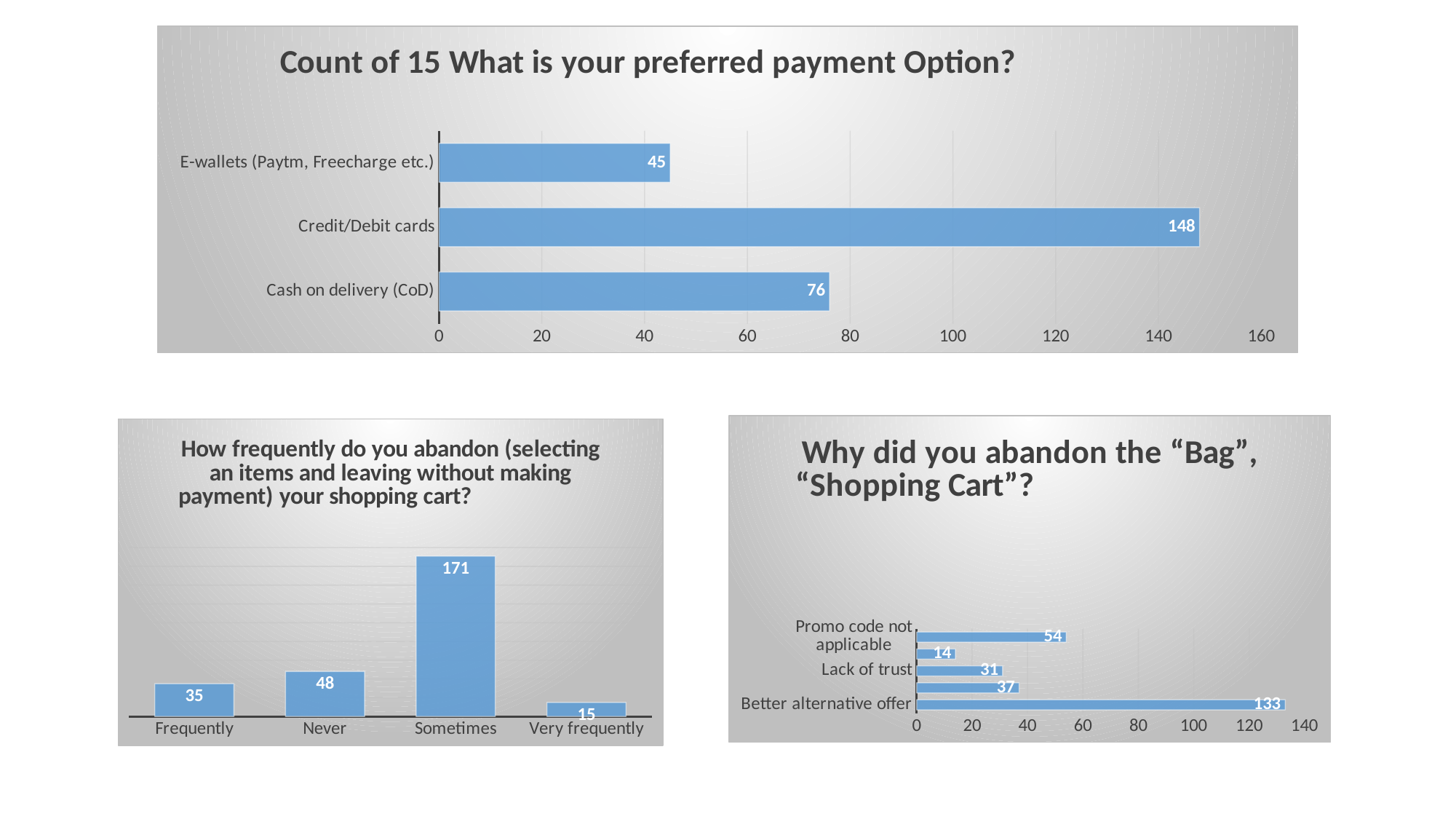

### Chart: Count of 15 What is your preferred payment Option?

| Category |  |
|---|---|
| Cash on delivery (CoD) | 76.0 |
| Credit/Debit cards | 148.0 |
| E-wallets (Paytm, Freecharge etc.) | 45.0 |

### Chart: Why did you abandon the “Bag”, “Shopping Cart”?

| Category | Total |
|---|---|
| Better alternative offer | 133.0 |
| Change in price | 37.0 |
| Lack of trust | 31.0 |
| No preferred mode of payment | 14.0 |
| Promo code not applicable | 54.0 |

### Chart: How frequently do you abandon (selecting an items and leaving without making payment) your shopping cart?

| Category |  |
|---|---|
| Frequently | 35.0 |
| Never | 48.0 |
| Sometimes | 171.0 |
| Very frequently | 15.0 |